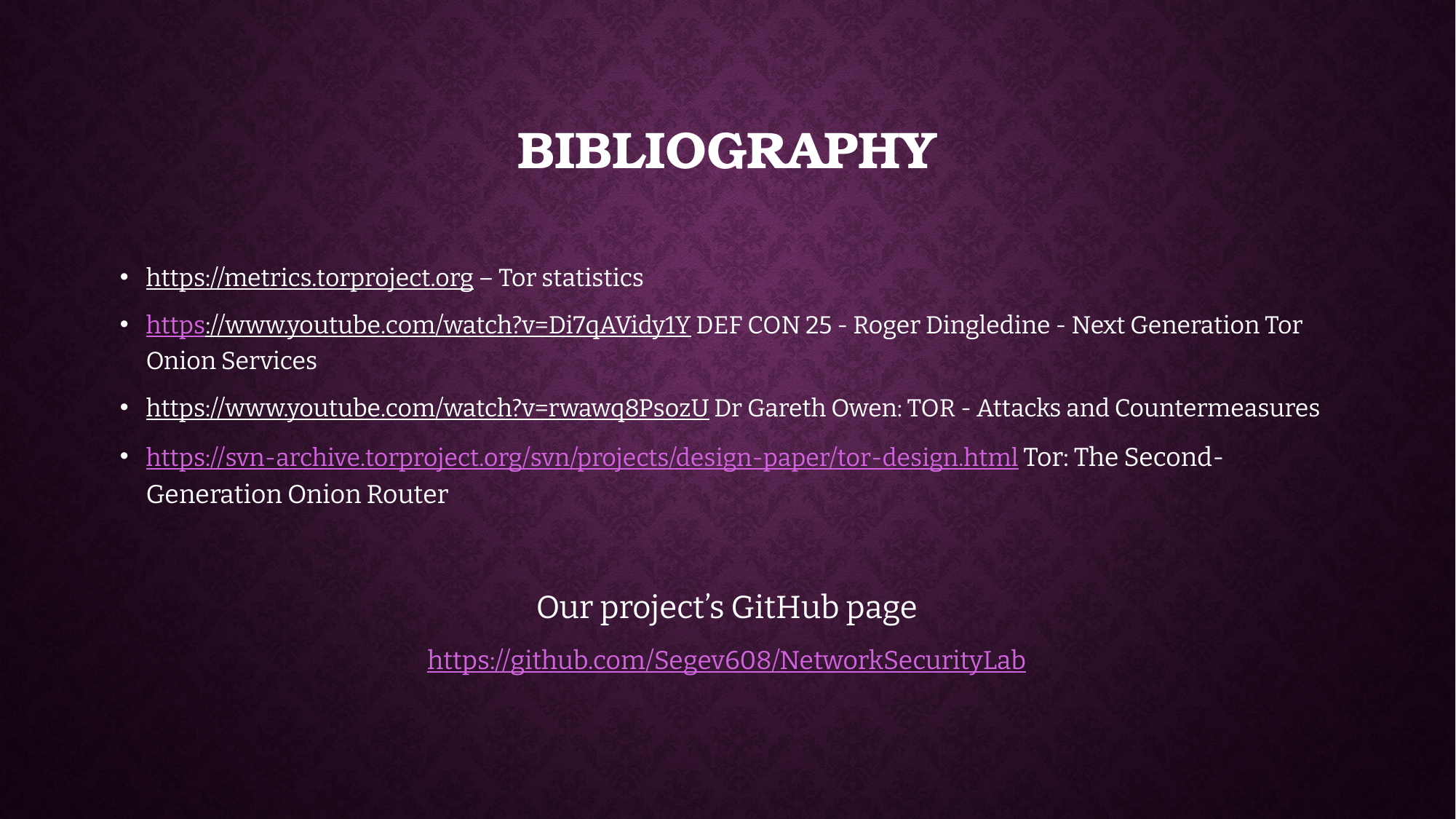

# bibliography
https://metrics.torproject.org – Tor statistics
https://www.youtube.com/watch?v=Di7qAVidy1Y DEF CON 25 - Roger Dingledine - Next Generation Tor Onion Services
https://www.youtube.com/watch?v=rwawq8PsozU Dr Gareth Owen: TOR - Attacks and Countermeasures
https://svn-archive.torproject.org/svn/projects/design-paper/tor-design.html Tor: The Second-Generation Onion Router

Our project’s GitHub page
https://github.com/Segev608/NetworkSecurityLab